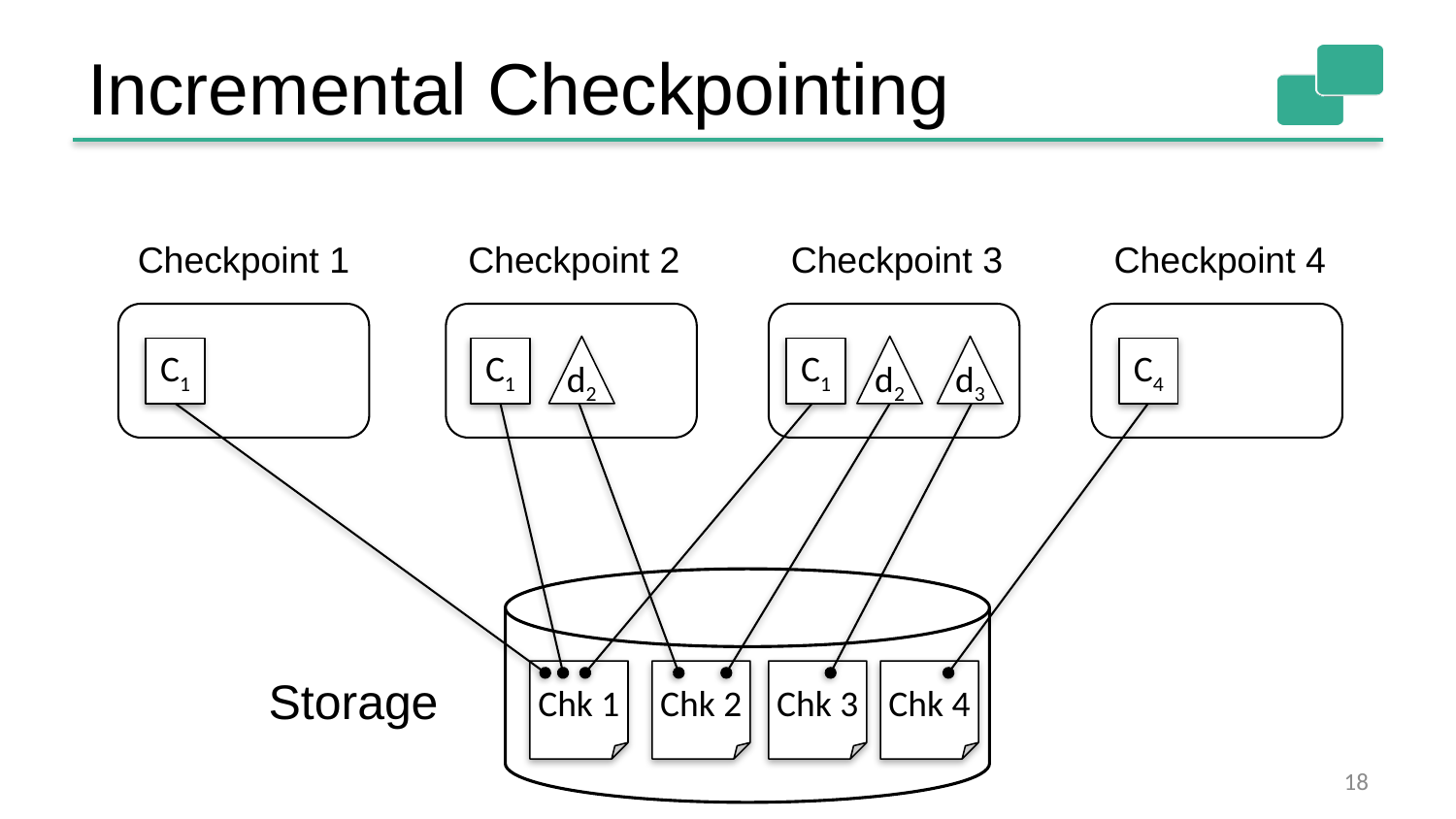

# Incremental Checkpointing
Checkpoint 1
Checkpoint 2
Checkpoint 3
Checkpoint 4

d2
d2
d3
C1
C1
C1
C4

Chk 1
Chk 2
Chk 3
Chk 4
Storage
18